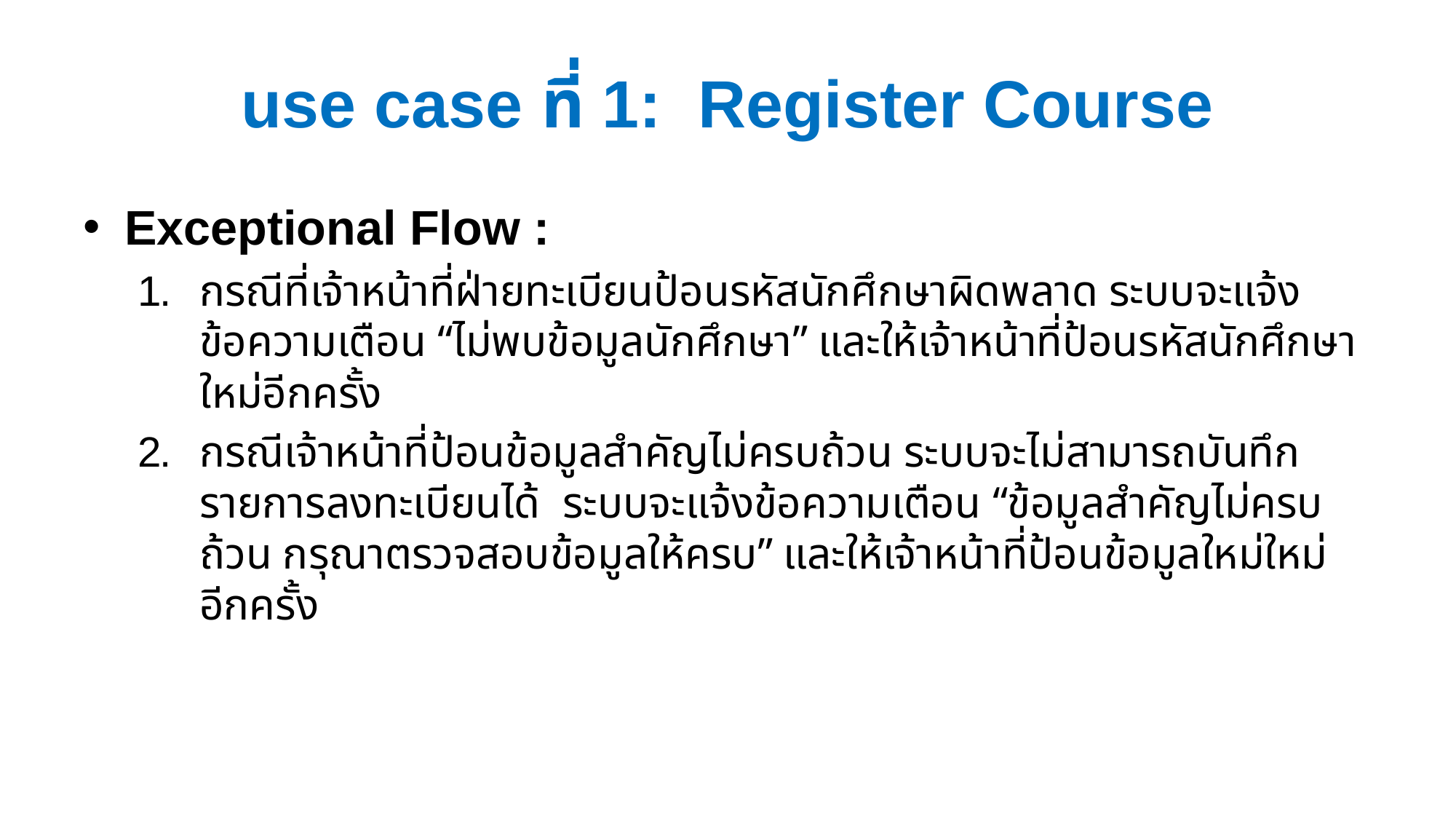

# use case ที่ 1:  Register Course
Exceptional Flow :
กรณีที่เจ้าหน้าที่ฝ่ายทะเบียนป้อนรหัสนักศึกษาผิดพลาด ระบบจะแจ้งข้อความเตือน “ไม่พบข้อมูลนักศึกษา” และให้เจ้าหน้าที่ป้อนรหัสนักศึกษาใหม่อีกครั้ง
กรณีเจ้าหน้าที่ป้อนข้อมูลสำคัญไม่ครบถ้วน ระบบจะไม่สามารถบันทึกรายการลงทะเบียนได้  ระบบจะแจ้งข้อความเตือน “ข้อมูลสำคัญไม่ครบถ้วน กรุณาตรวจสอบข้อมูลให้ครบ” และให้เจ้าหน้าที่ป้อนข้อมูลใหม่ใหม่อีกครั้ง